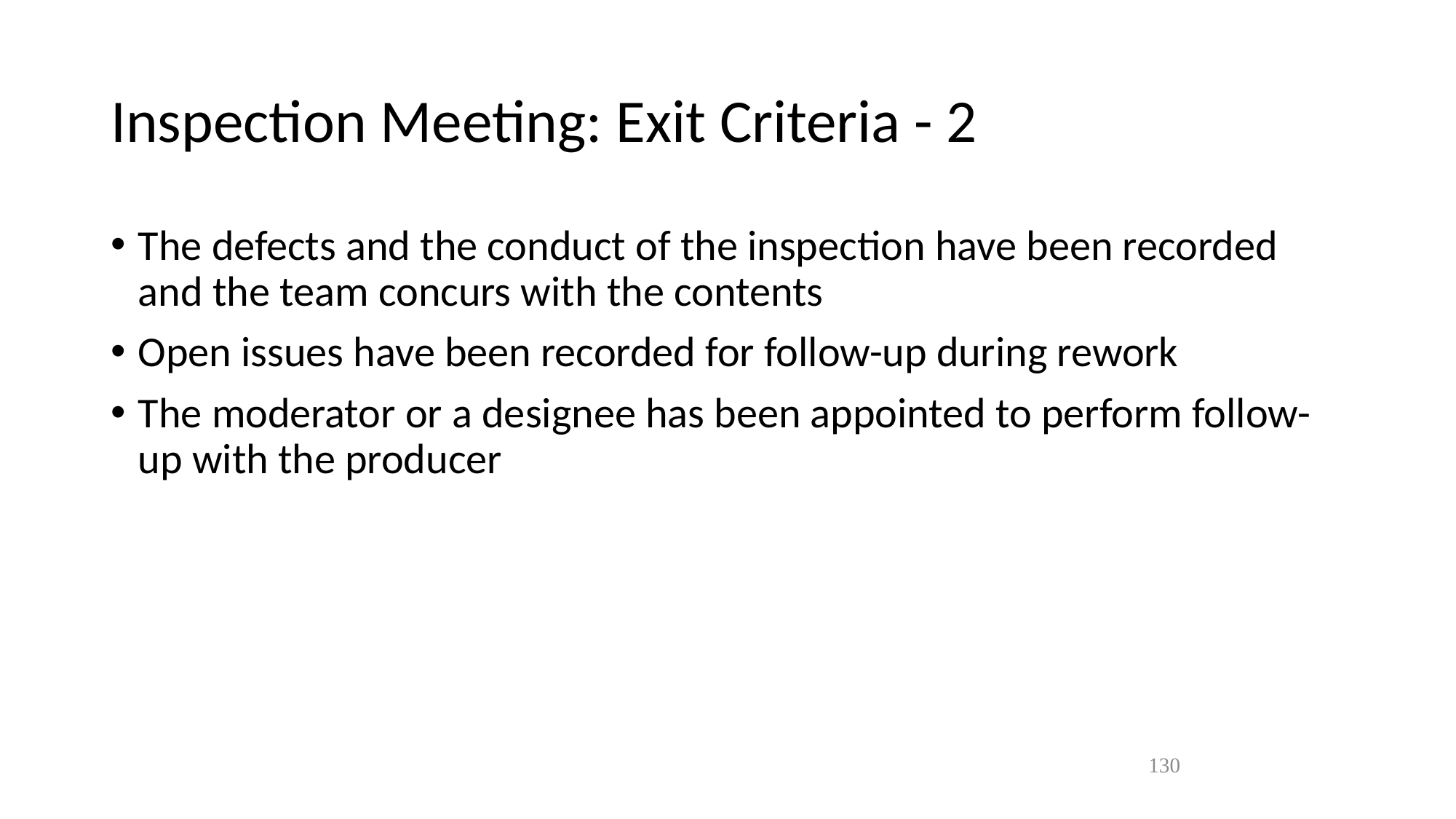

Inspection Meeting: Exit Criteria - 2
The defects and the conduct of the inspection have been recorded and the team concurs with the contents
Open issues have been recorded for follow-up during rework
The moderator or a designee has been appointed to perform follow-up with the producer
130